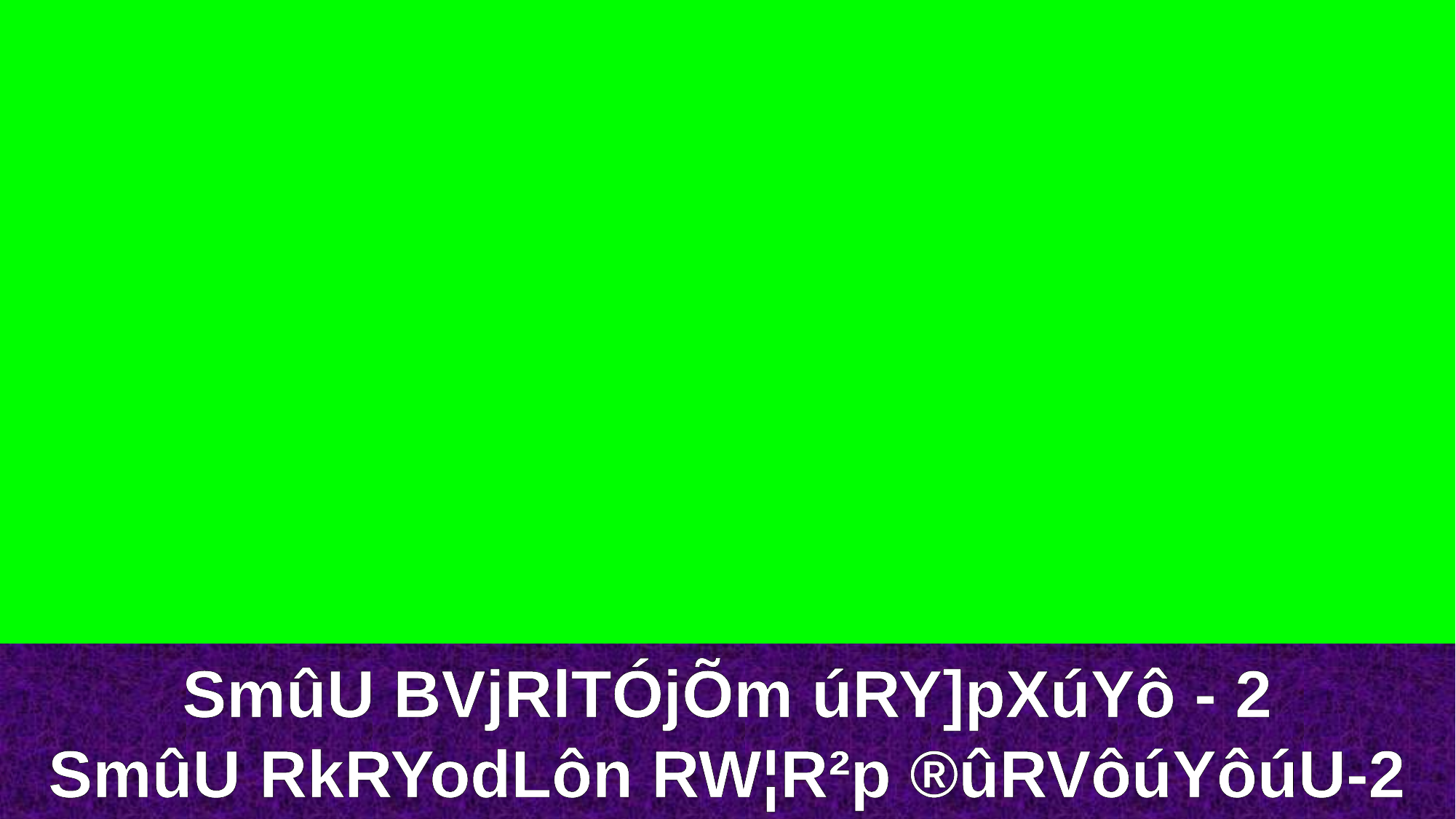

SmûU BVjRlTÓjÕm úRY]pXúYô - 2
SmûU RkRYodLôn RW¦R²p ®ûRVôúYôúU-2